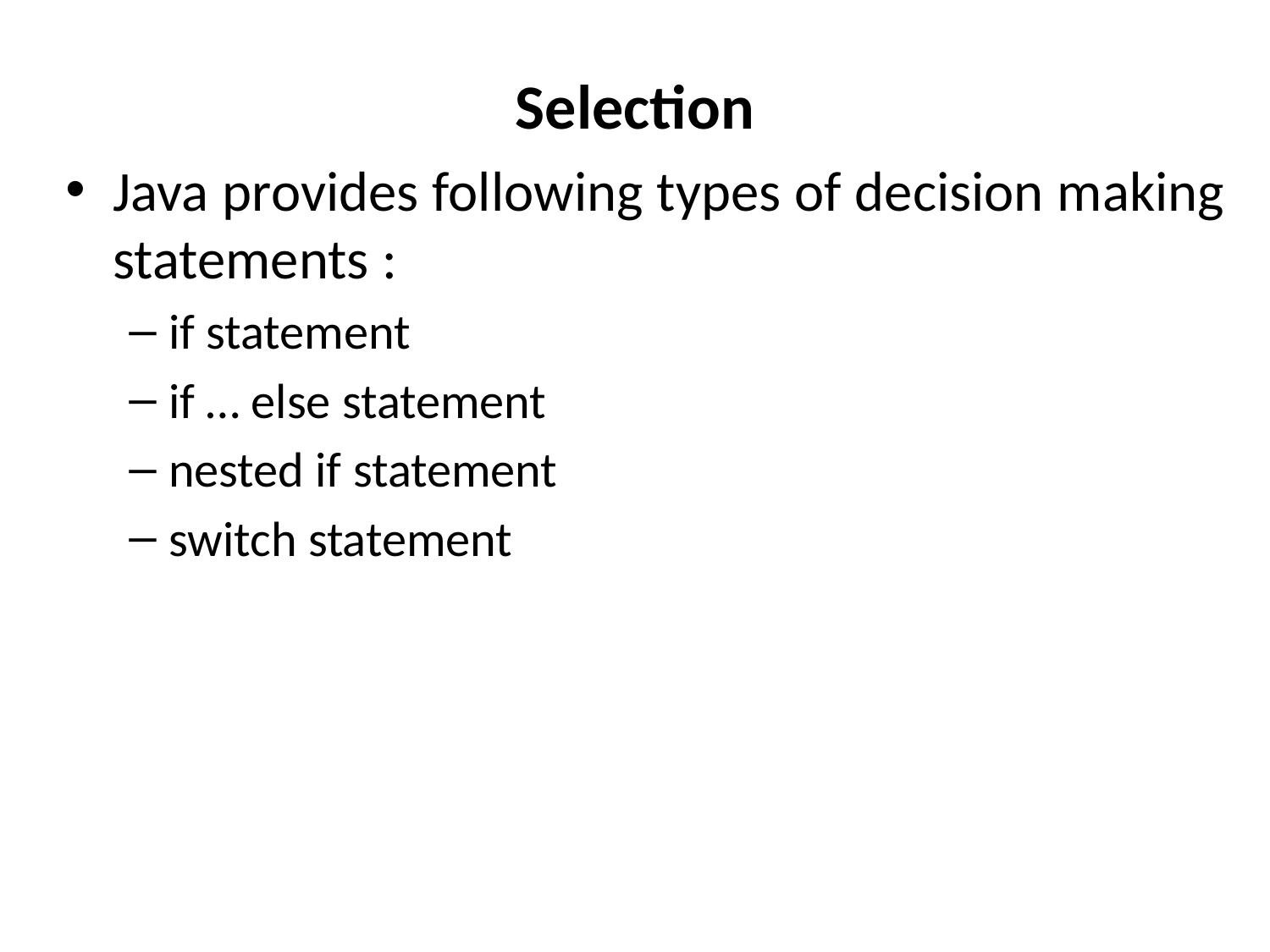

# Selection
Java provides following types of decision making statements :
if statement
if … else statement
nested if statement
switch statement